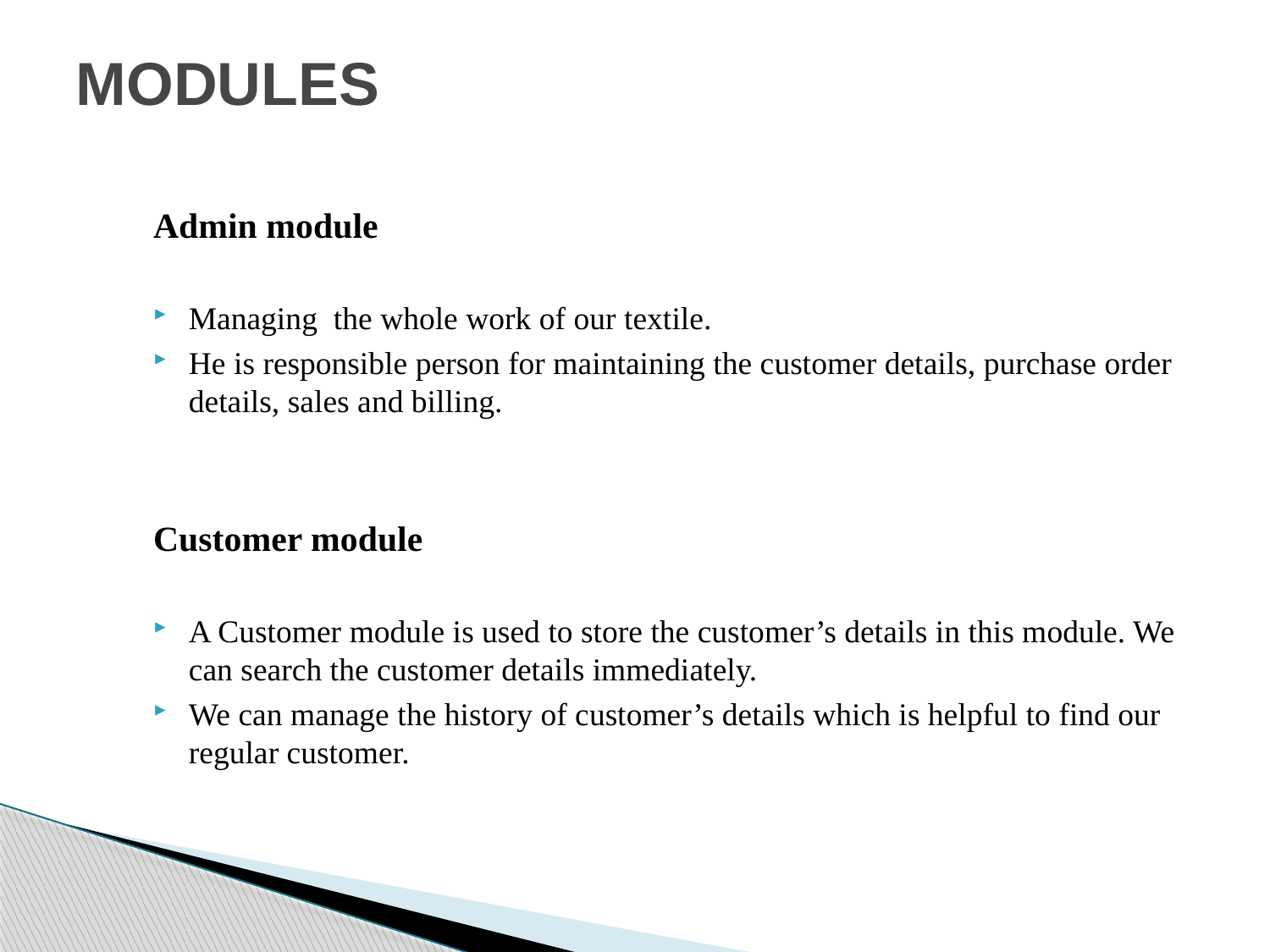

# MODULES
Admin module

Managing  the whole work of our textile.
He is responsible person for maintaining the customer details, purchase order details, sales and billing.

Customer module

A Customer module is used to store the customer’s details in this module. We can search the customer details immediately.
We can manage the history of customer’s details which is helpful to find our regular customer.